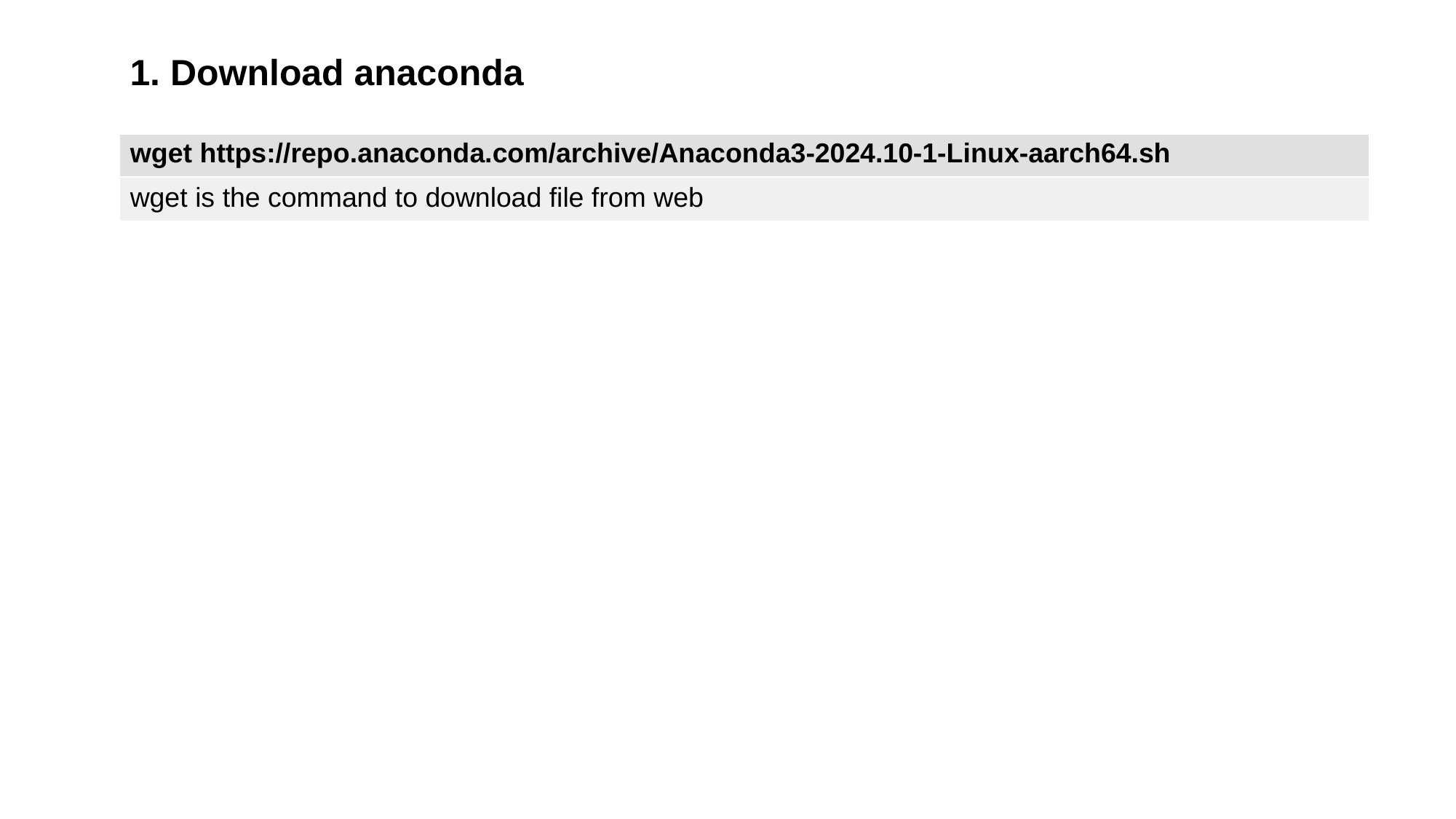

1. Download anaconda
|  |
| --- |
| wget https://repo.anaconda.com/archive/Anaconda3-2024.10-1-Linux-aarch64.sh |
| wget is the command to download file from web |